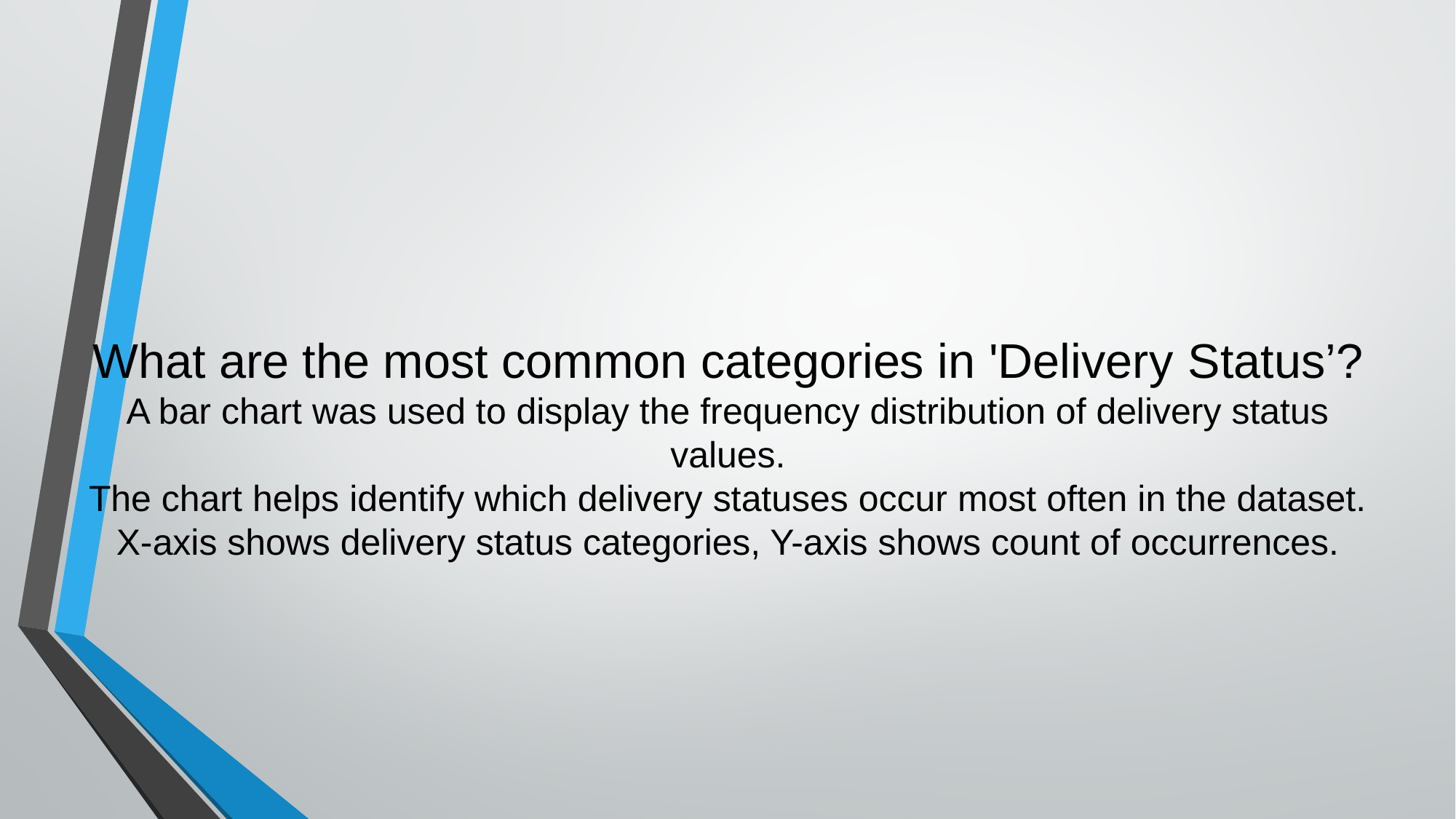

# What are the most common categories in 'Delivery Status’? A bar chart was used to display the frequency distribution of delivery status values. The chart helps identify which delivery statuses occur most often in the dataset. X-axis shows delivery status categories, Y-axis shows count of occurrences.